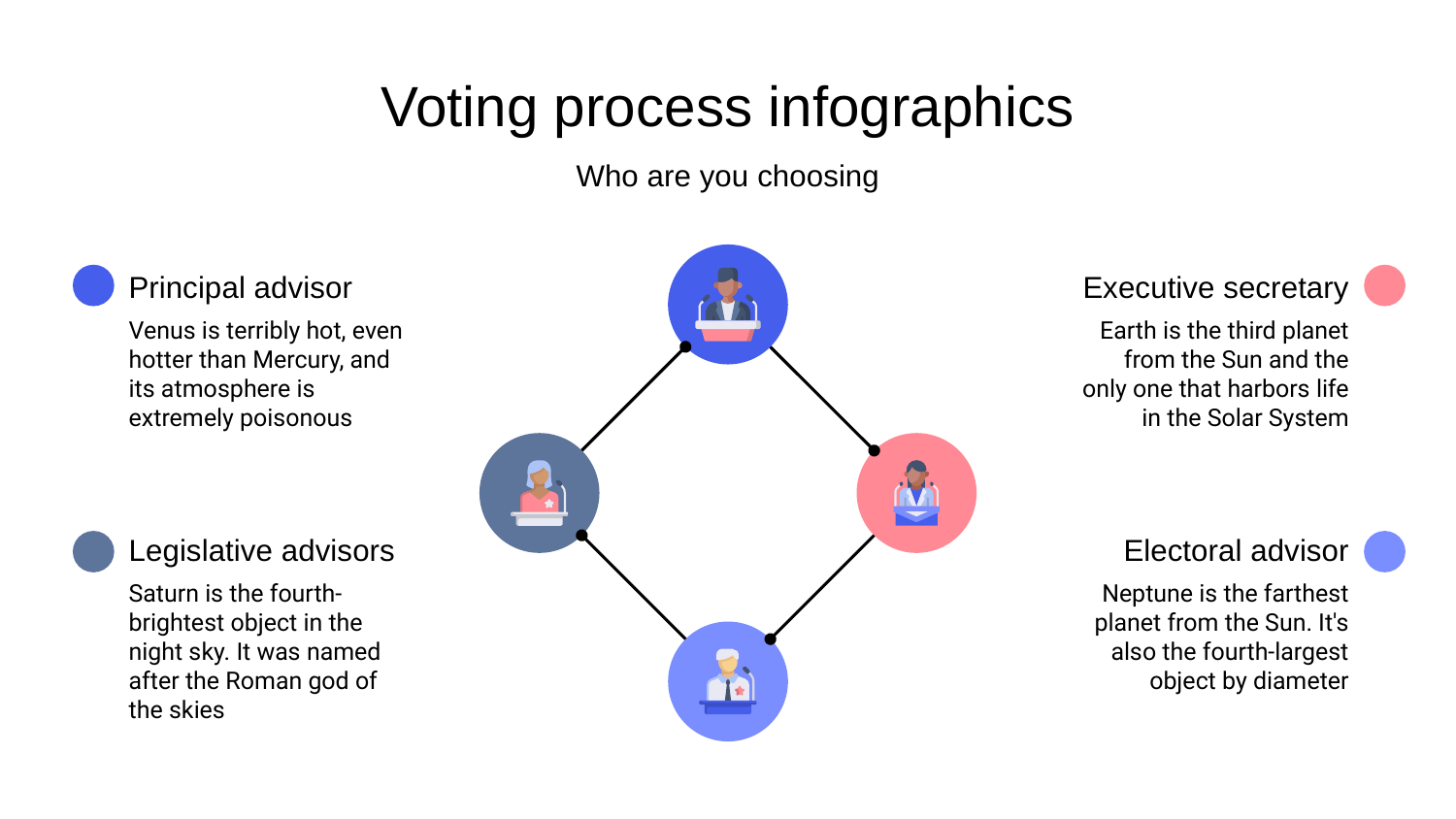

# Voting process infographics
Who are you choosing

Principal advisor
Venus is terribly hot, even hotter than Mercury, and its atmosphere is extremely poisonous
Executive secretary
Earth is the third planet from the Sun and the only one that harbors life in the Solar System

Legislative advisors
Saturn is the fourth-brightest object in the night sky. It was named after the Roman god of the skies
Electoral advisor
Neptune is the farthest planet from the Sun. It's also the fourth-largest object by diameter